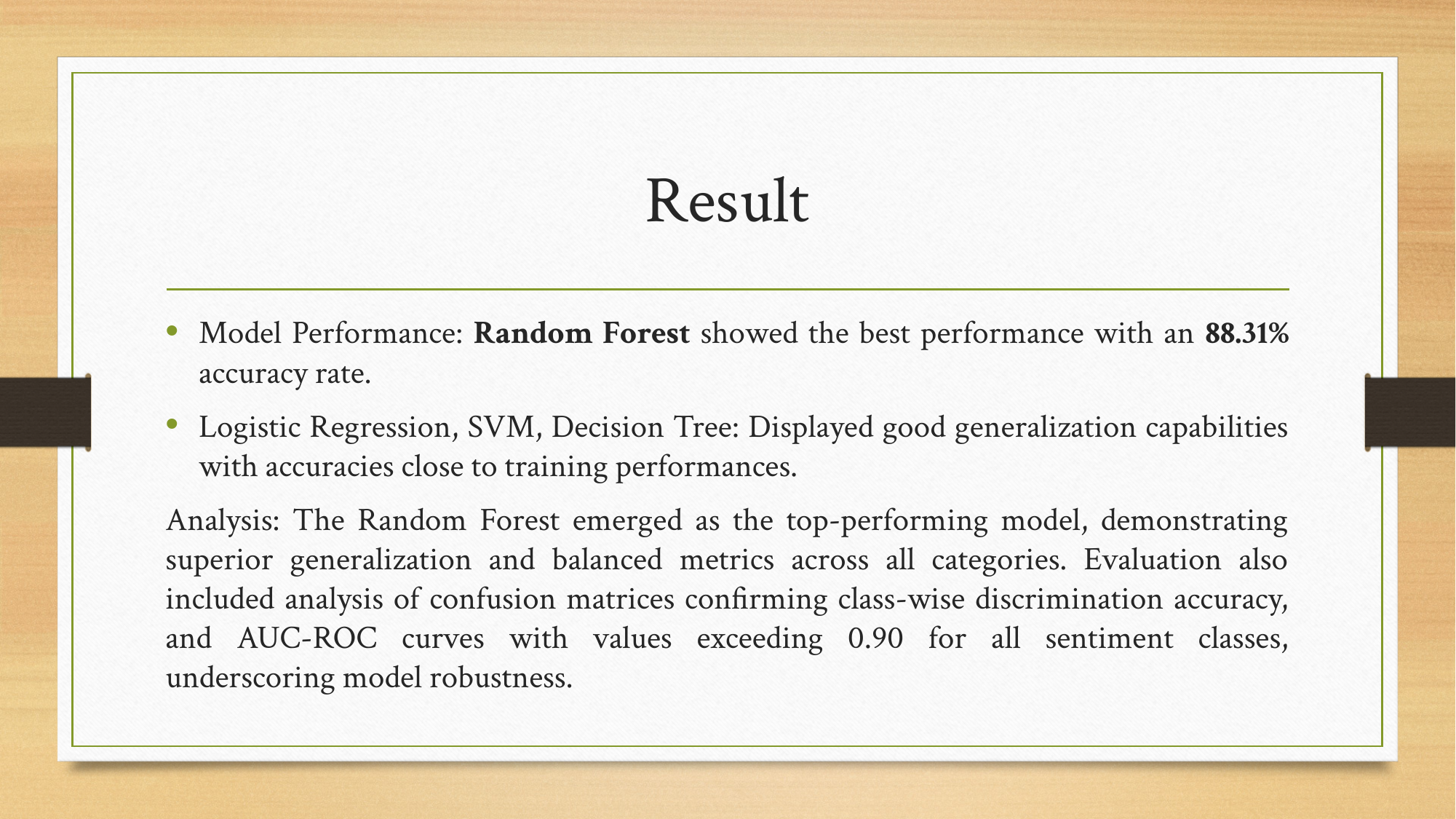

# Result
Model Performance: Random Forest showed the best performance with an 88.31% accuracy rate.
Logistic Regression, SVM, Decision Tree: Displayed good generalization capabilities with accuracies close to training performances.
Analysis: The Random Forest emerged as the top-performing model, demonstrating superior generalization and balanced metrics across all categories. Evaluation also included analysis of confusion matrices confirming class-wise discrimination accuracy, and AUC-ROC curves with values exceeding 0.90 for all sentiment classes, underscoring model robustness.